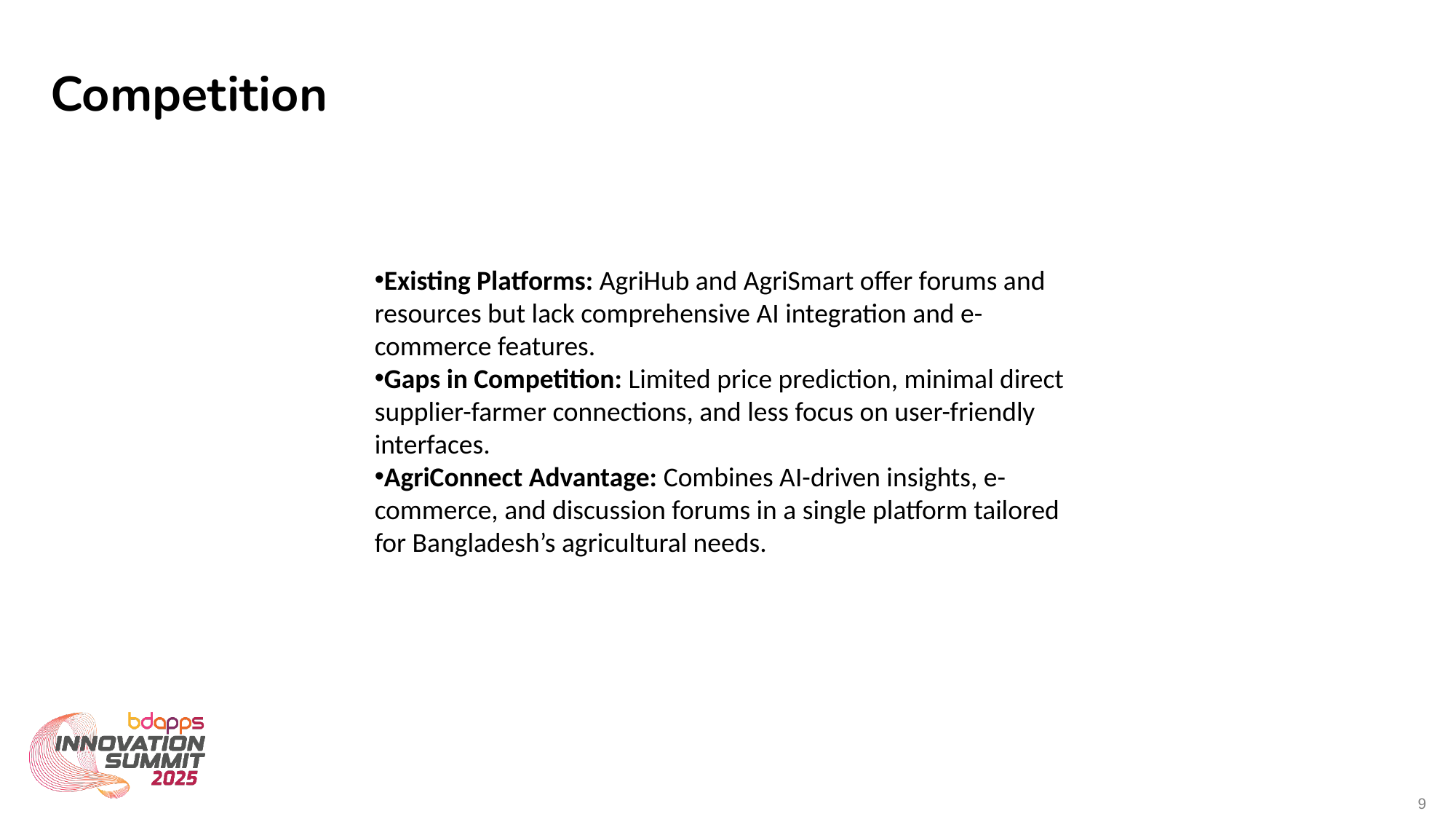

Competition
Existing Platforms: AgriHub and AgriSmart offer forums and resources but lack comprehensive AI integration and e-commerce features.
Gaps in Competition: Limited price prediction, minimal direct supplier-farmer connections, and less focus on user-friendly interfaces.
AgriConnect Advantage: Combines AI-driven insights, e-commerce, and discussion forums in a single platform tailored for Bangladesh’s agricultural needs.